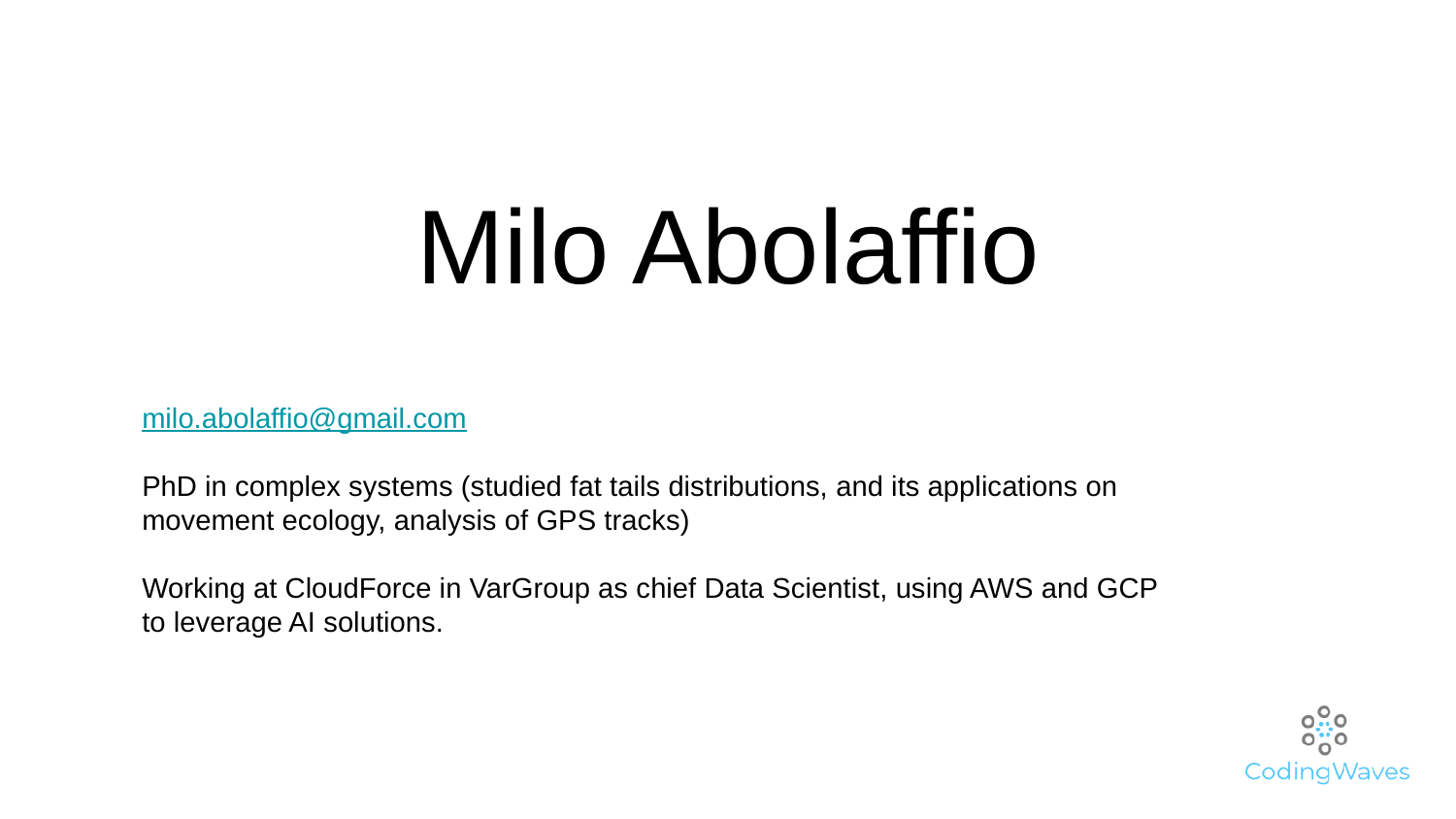

# Milo Abolaffio

milo.abolaffio@gmail.com

PhD in complex systems (studied fat tails distributions, and its applications on movement ecology, analysis of GPS tracks)

Working at CloudForce in VarGroup as chief Data Scientist, using AWS and GCP to leverage AI solutions.